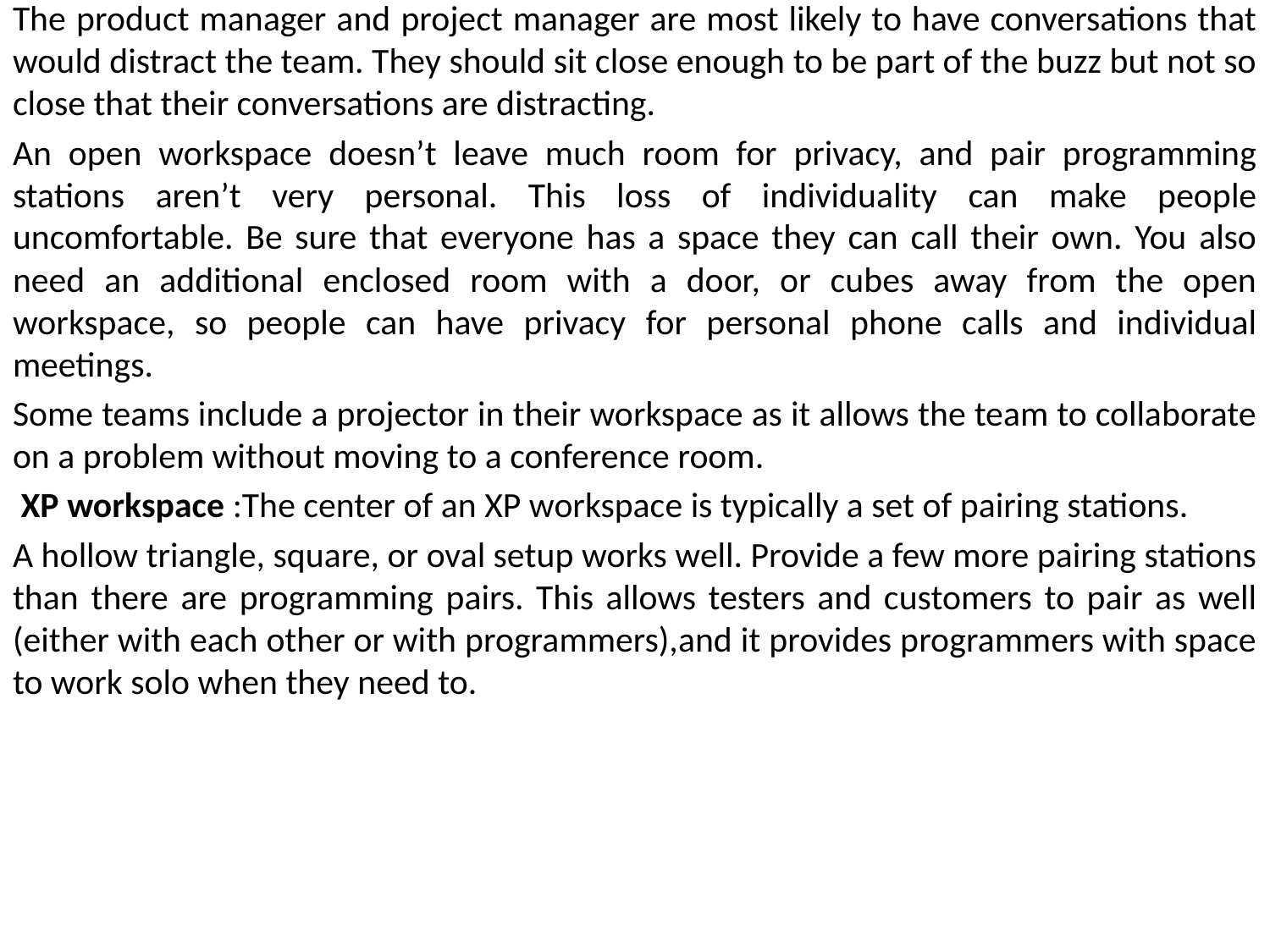

The product manager and project manager are most likely to have conversations that would distract the team. They should sit close enough to be part of the buzz but not so close that their conversations are distracting.
An open workspace doesn’t leave much room for privacy, and pair programming stations aren’t very personal. This loss of individuality can make people uncomfortable. Be sure that everyone has a space they can call their own. You also need an additional enclosed room with a door, or cubes away from the open workspace, so people can have privacy for personal phone calls and individual meetings.
Some teams include a projector in their workspace as it allows the team to collaborate on a problem without moving to a conference room.
 XP workspace :The center of an XP workspace is typically a set of pairing stations.
A hollow triangle, square, or oval setup works well. Provide a few more pairing stations than there are programming pairs. This allows testers and customers to pair as well (either with each other or with programmers),and it provides programmers with space to work solo when they need to.